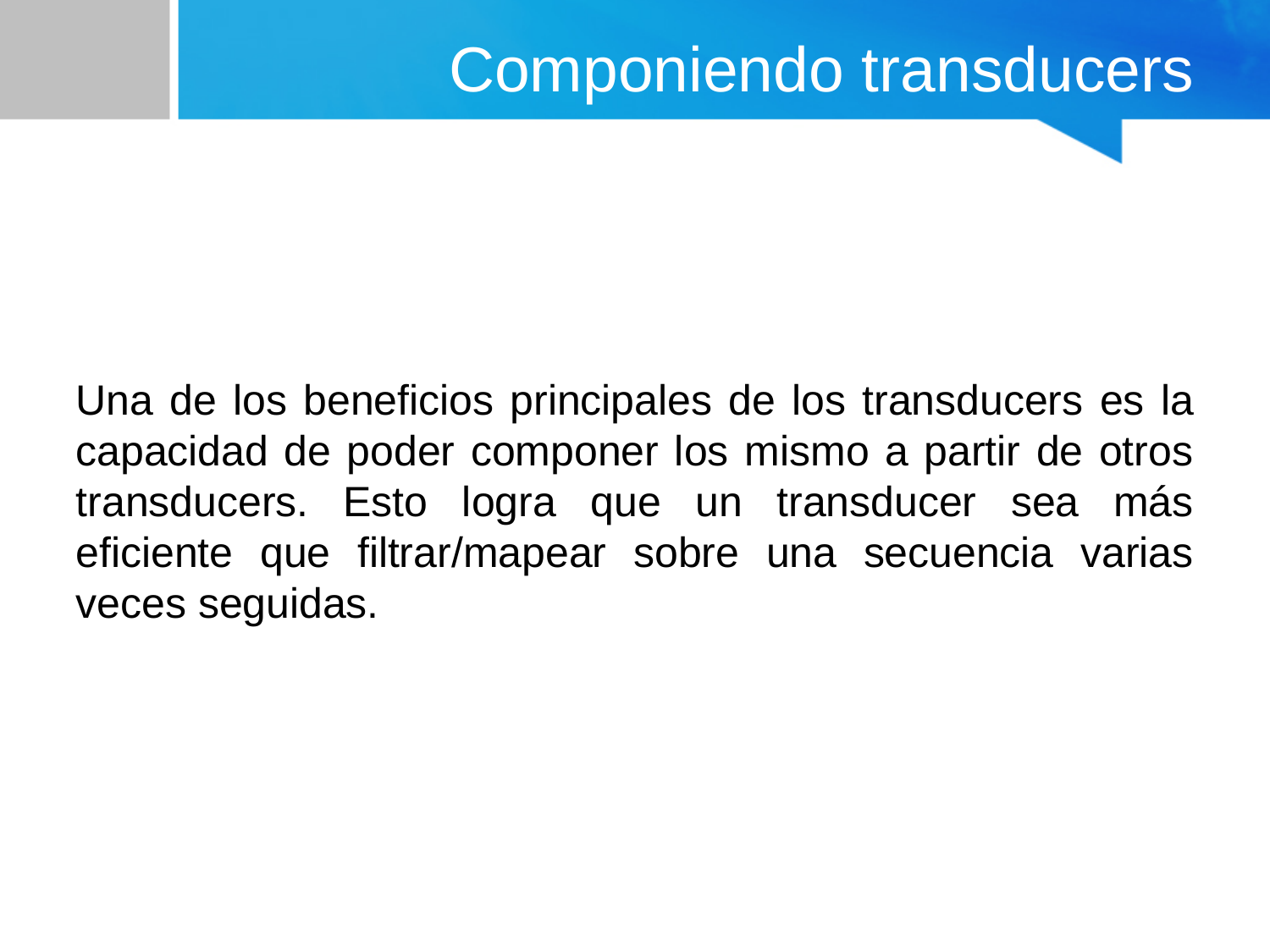

# Componiendo transducers

Una de los beneficios principales de los transducers es la capacidad de poder componer los mismo a partir de otros transducers. Esto logra que un transducer sea más eficiente que filtrar/mapear sobre una secuencia varias veces seguidas.